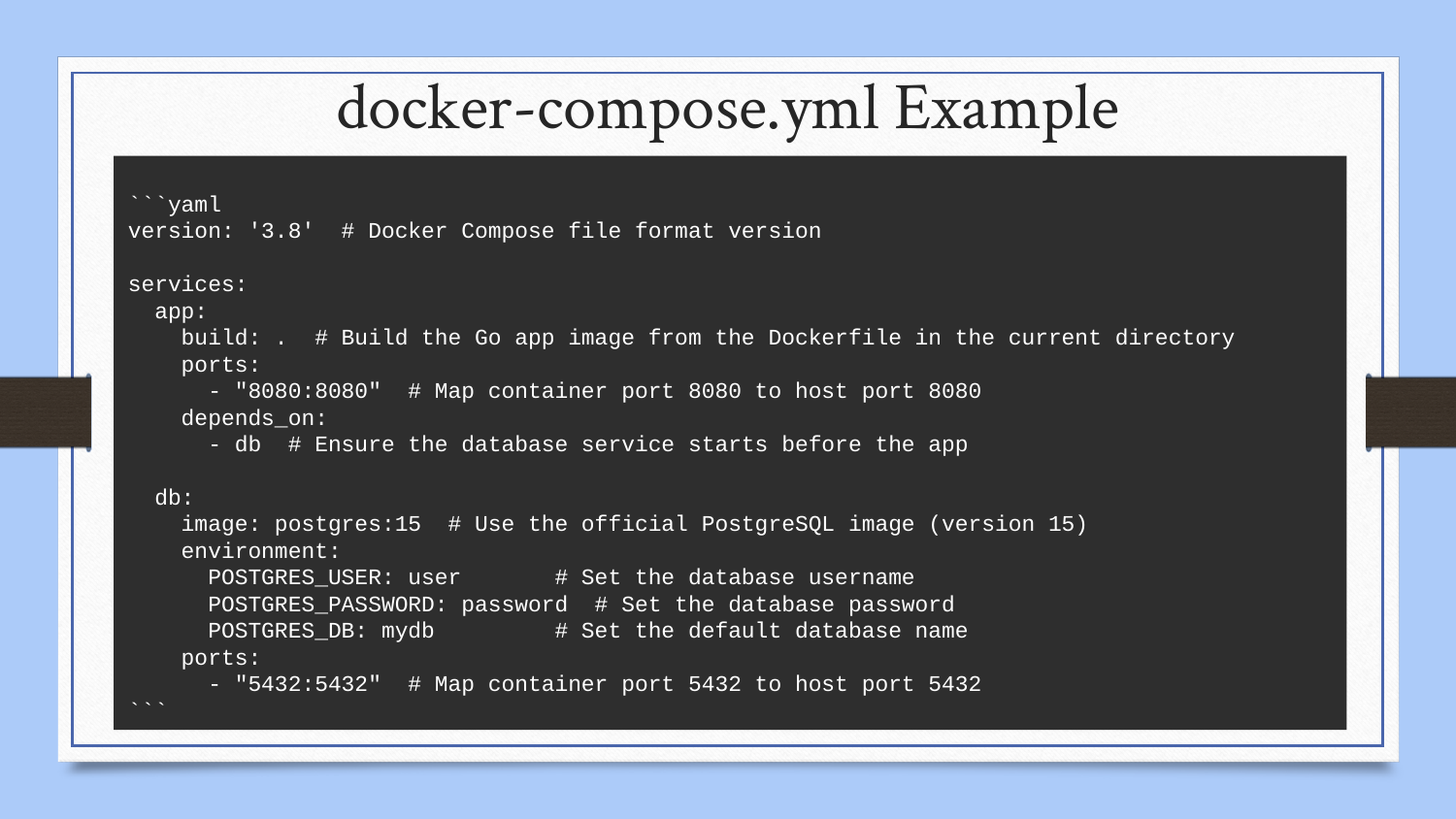

# docker-compose.yml Example

```yaml
version: '3.8'  # Docker Compose file format version
services:
  app:
    build: .  # Build the Go app image from the Dockerfile in the current directory
    ports:
      - "8080:8080"  # Map container port 8080 to host port 8080
    depends_on:
      - db  # Ensure the database service starts before the app
  db:
    image: postgres:15  # Use the official PostgreSQL image (version 15)
    environment:
      POSTGRES_USER: user       # Set the database username
      POSTGRES_PASSWORD: password  # Set the database password
      POSTGRES_DB: mydb         # Set the default database name
    ports:
      - "5432:5432"  # Map container port 5432 to host port 5432
```